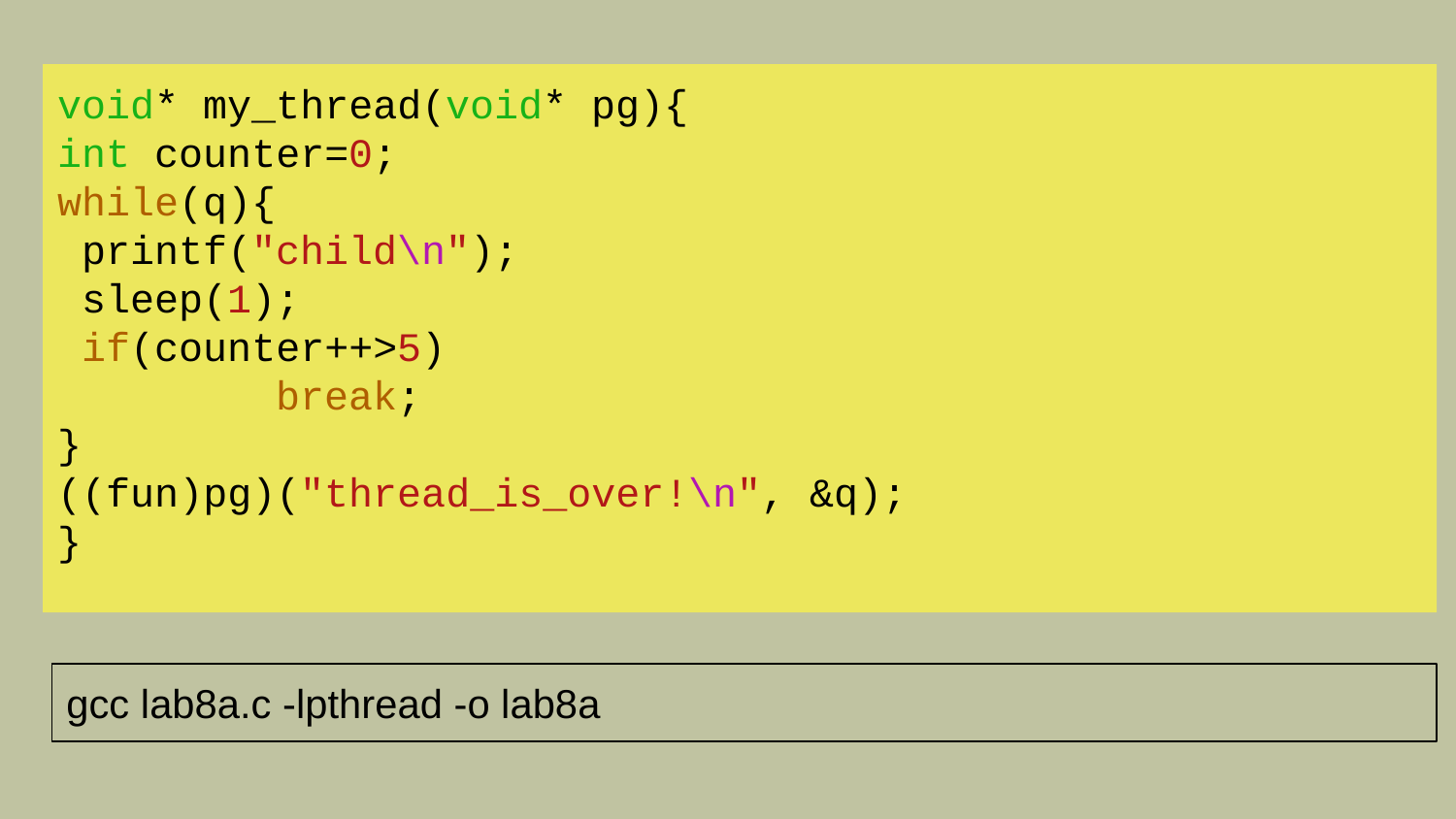

void* my_thread(void* pg){
int counter=0;
while(q){
 printf("child\n");
 sleep(1);
 if(counter++>5)
         break;
}
((fun)pg)("thread_is_over!\n", &q);
}

gcc lab8a.c -lpthread -o lab8a